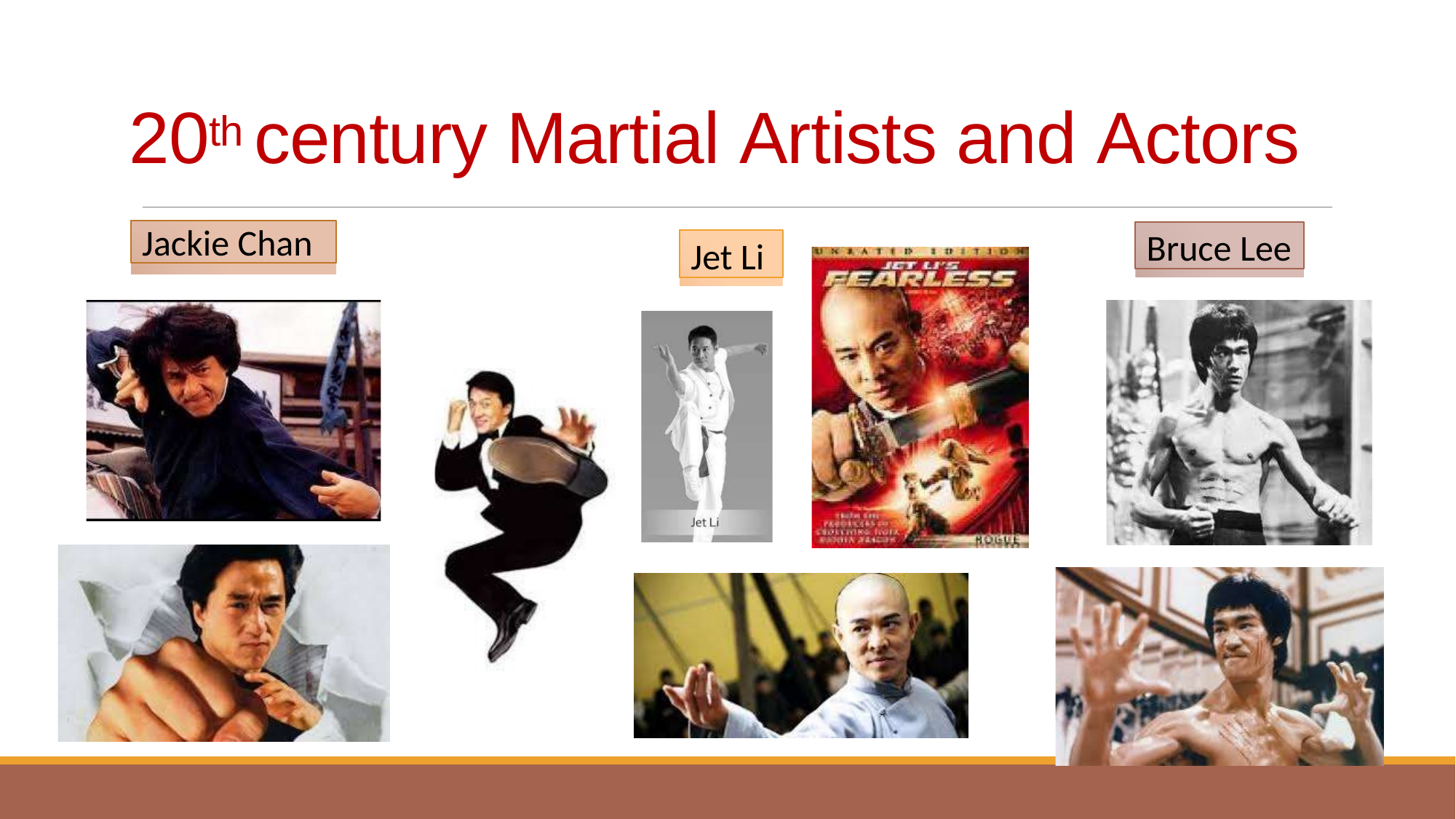

# 20th century Martial Artists and Actors

Jackie Chan

Bruce Lee

Jet Li